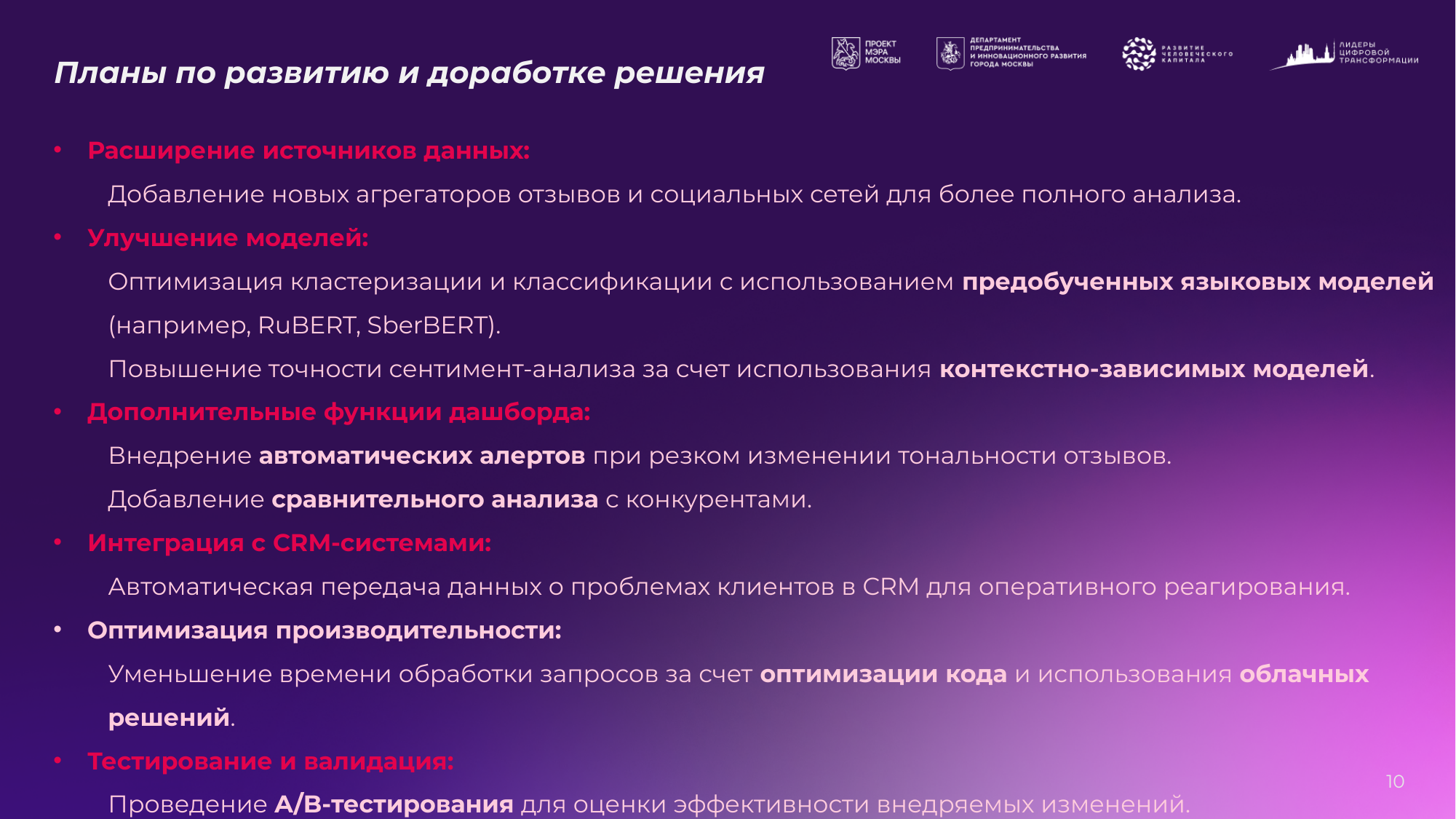

# Планы по развитию и доработке решения
Расширение источников данных:
Добавление новых агрегаторов отзывов и социальных сетей для более полного анализа.
Улучшение моделей:
Оптимизация кластеризации и классификации с использованием предобученных языковых моделей (например, RuBERT, SberBERT).
Повышение точности сентимент-анализа за счет использования контекстно-зависимых моделей.
Дополнительные функции дашборда:
Внедрение автоматических алертов при резком изменении тональности отзывов.
Добавление сравнительного анализа с конкурентами.
Интеграция с CRM-системами:
Автоматическая передача данных о проблемах клиентов в CRM для оперативного реагирования.
Оптимизация производительности:
Уменьшение времени обработки запросов за счет оптимизации кода и использования облачных решений.
Тестирование и валидация:
Проведение A/B-тестирования для оценки эффективности внедряемых изменений.

10